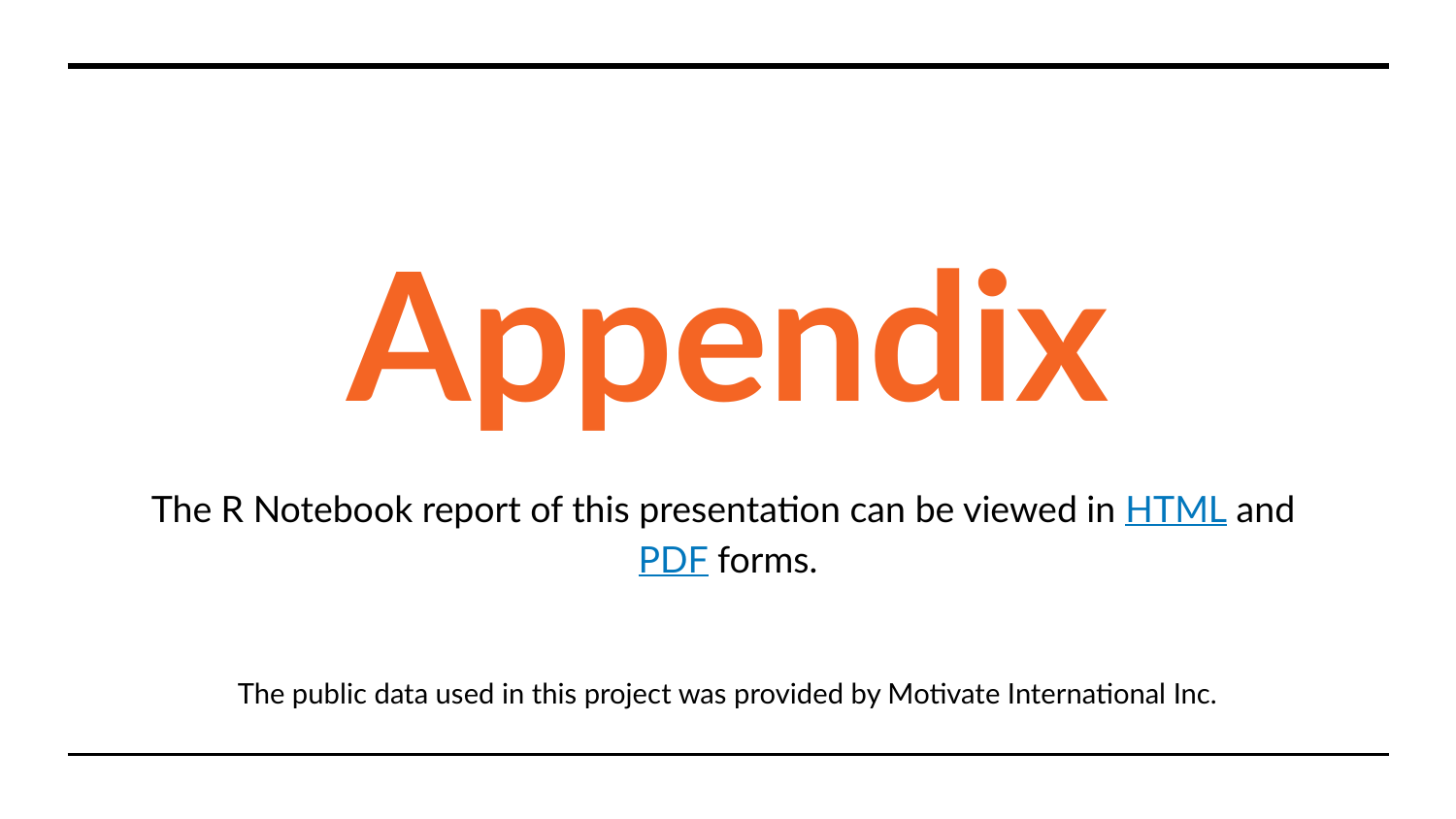

# Appendix
The R Notebook report of this presentation can be viewed in HTML and PDF forms.
The public data used in this project was provided by Motivate International Inc.